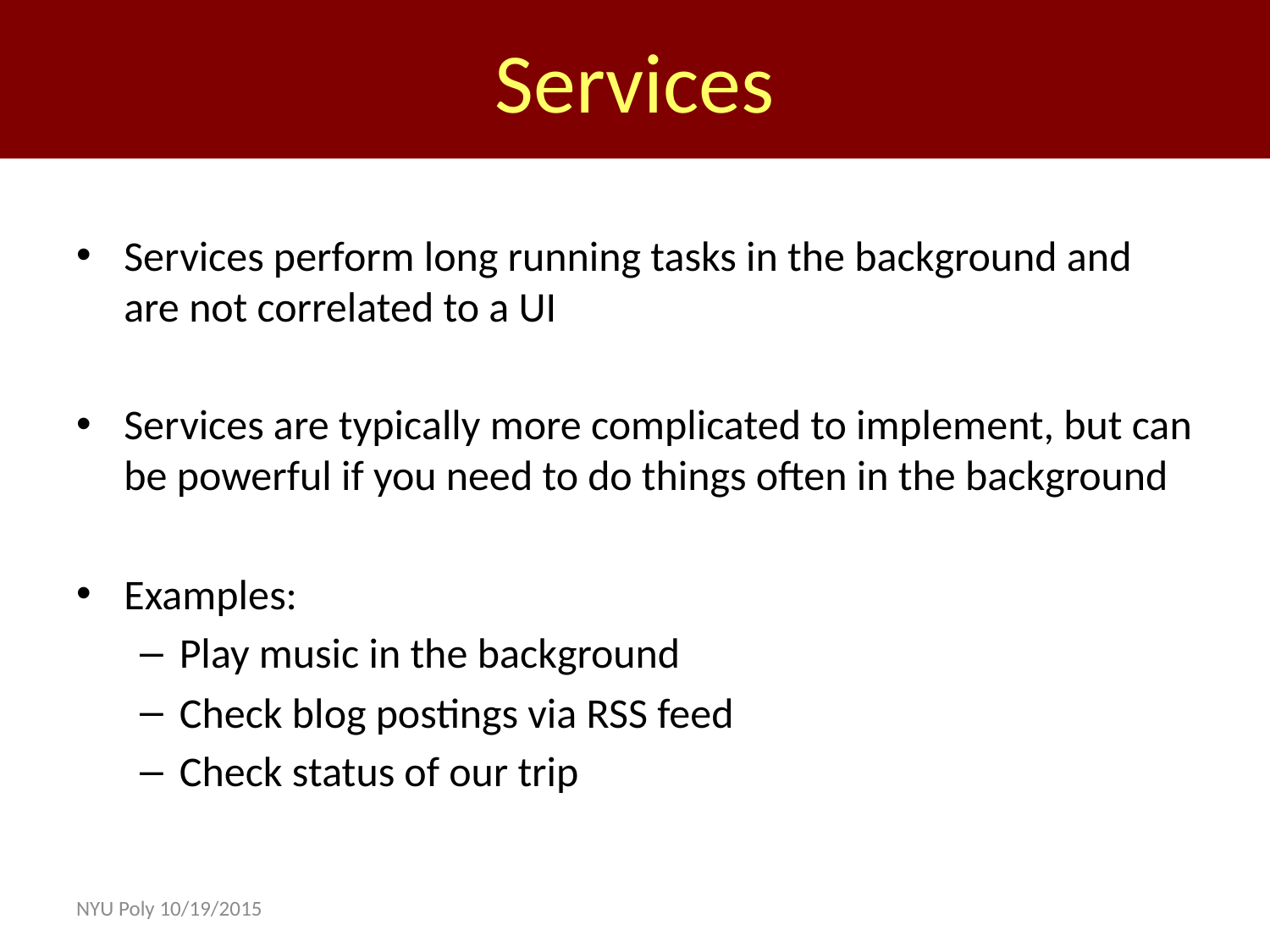

Services
Services perform long running tasks in the background and are not correlated to a UI

Services are typically more complicated to implement, but can be powerful if you need to do things often in the background

Examples:
Play music in the background
Check blog postings via RSS feed
Check status of our trip
NYU Poly 10/19/2015